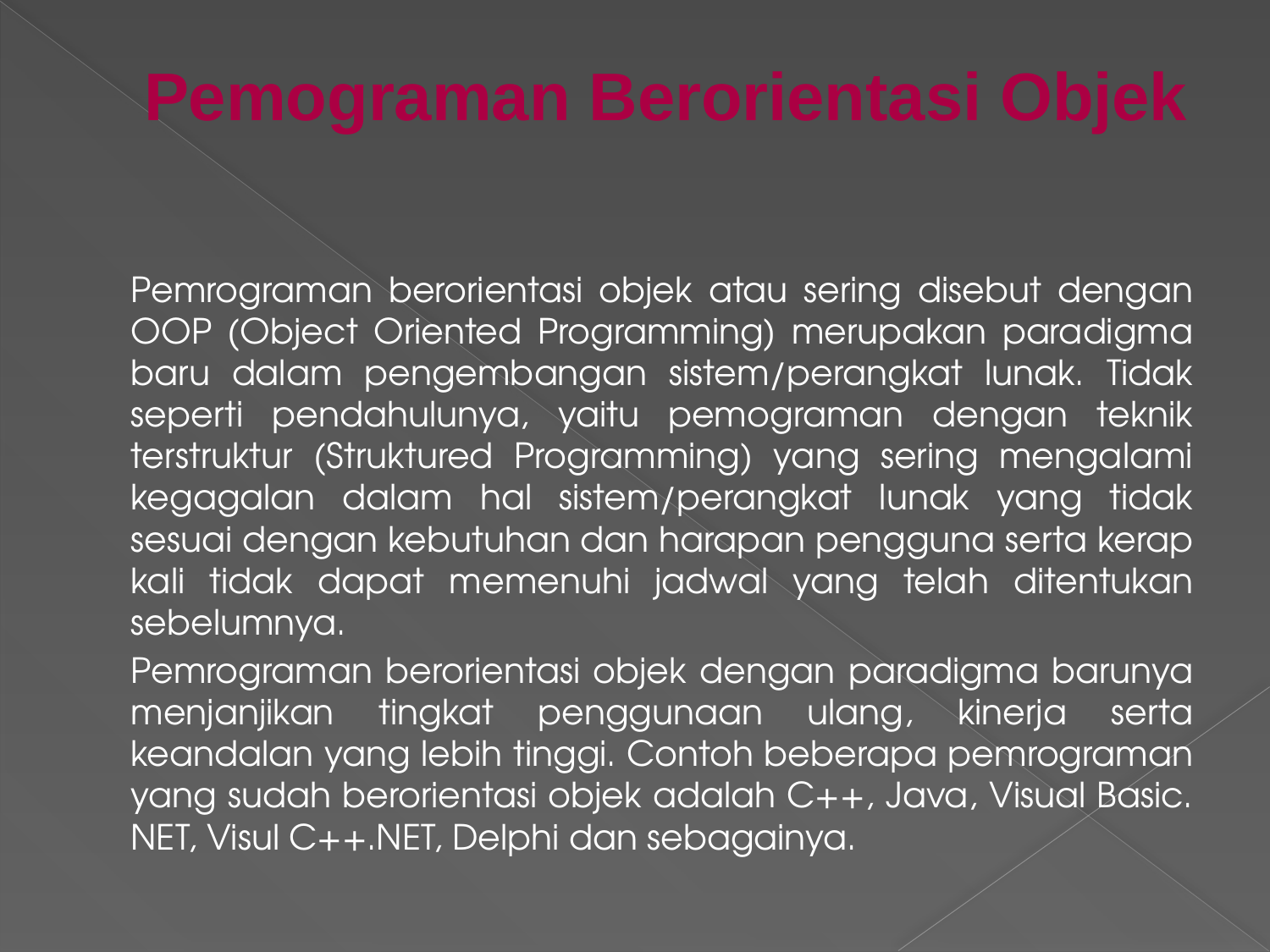

# Pemograman Berorientasi Objek
		Pemrograman berorientasi objek atau sering disebut dengan OOP (Object Oriented Programming) merupakan paradigma baru dalam pengembangan sistem/perangkat lunak. Tidak seperti pendahulunya, yaitu pemograman dengan teknik terstruktur (Struktured Programming) yang sering mengalami kegagalan dalam hal sistem/perangkat lunak yang tidak sesuai dengan kebutuhan dan harapan pengguna serta kerap kali tidak dapat memenuhi jadwal yang telah ditentukan sebelumnya.
		Pemrograman berorientasi objek dengan paradigma barunya menjanjikan tingkat penggunaan ulang, kinerja serta keandalan yang lebih tinggi. Contoh beberapa pemrograman yang sudah berorientasi objek adalah C++, Java, Visual Basic. NET, Visul C++.NET, Delphi dan sebagainya.